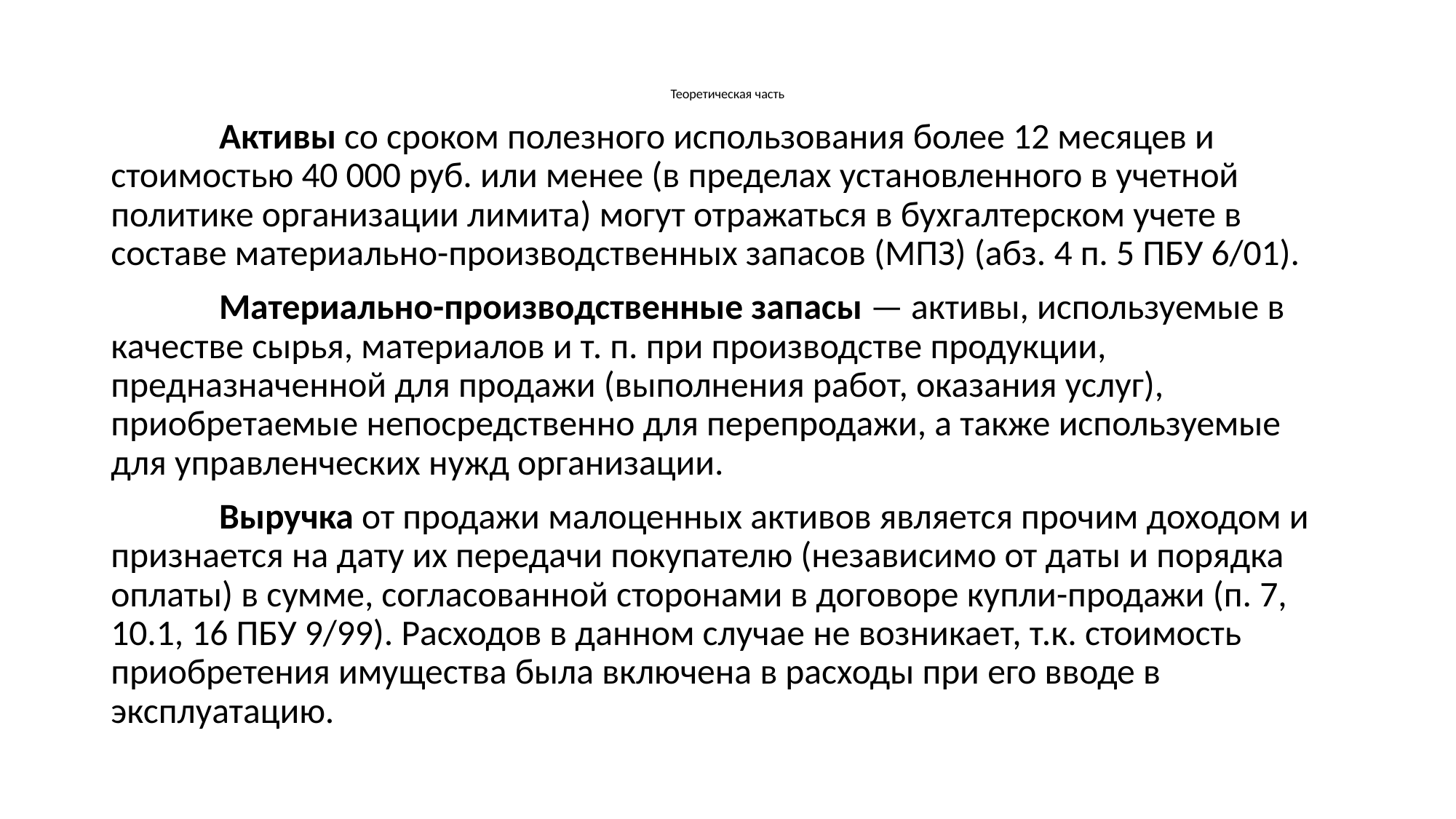

# Теоретическая часть
	Активы со сроком полезного использования более 12 месяцев и стоимостью 40 000 руб. или менее (в пределах установленного в учетной политике организации лимита) могут отражаться в бухгалтерском учете в составе материально-производственных запасов (МПЗ) (абз. 4 п. 5 ПБУ 6/01).
	Материально-производственные запасы — активы, используемые в качестве сырья, материалов и т. п. при производстве продукции, предназначенной для продажи (выполнения работ, оказания услуг), приобретаемые непосредственно для перепродажи, а также используемые для управленческих нужд организации.
	Выручка от продажи малоценных активов является прочим доходом и признается на дату их передачи покупателю (независимо от даты и порядка оплаты) в сумме, согласованной сторонами в договоре купли-продажи (п. 7, 10.1, 16 ПБУ 9/99). Расходов в данном случае не возникает, т.к. стоимость приобретения имущества была включена в расходы при его вводе в эксплуатацию.